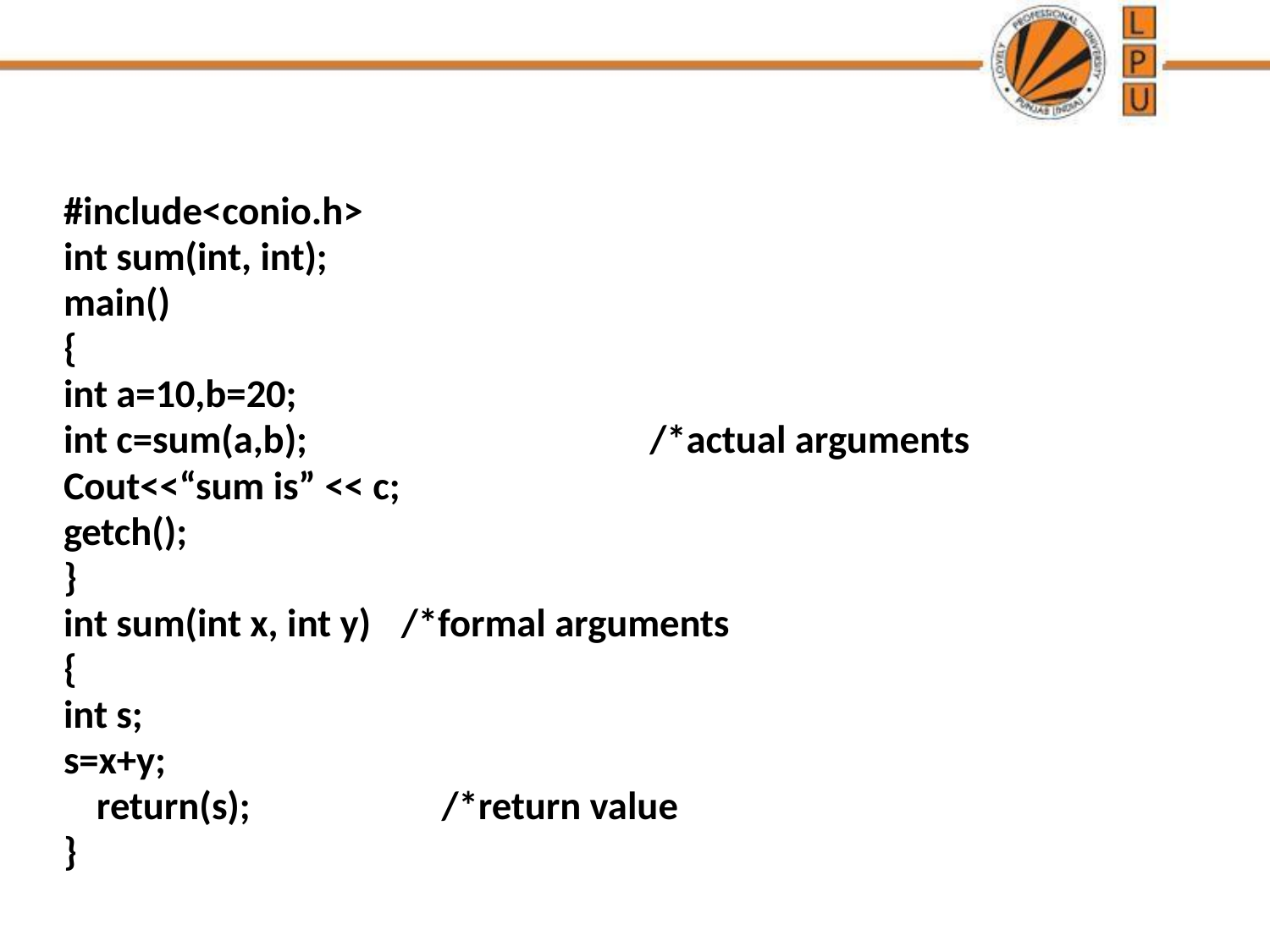

#include<conio.h>
int sum(int, int);
main()
{
int a=10,b=20;
int c=sum(a,b);	                            /*actual arguments
Cout<<“sum is” << c;
getch();
}
int sum(int x, int y)		/*formal arguments
{
int s;
s=x+y;
	return(s);	                /*return value
}